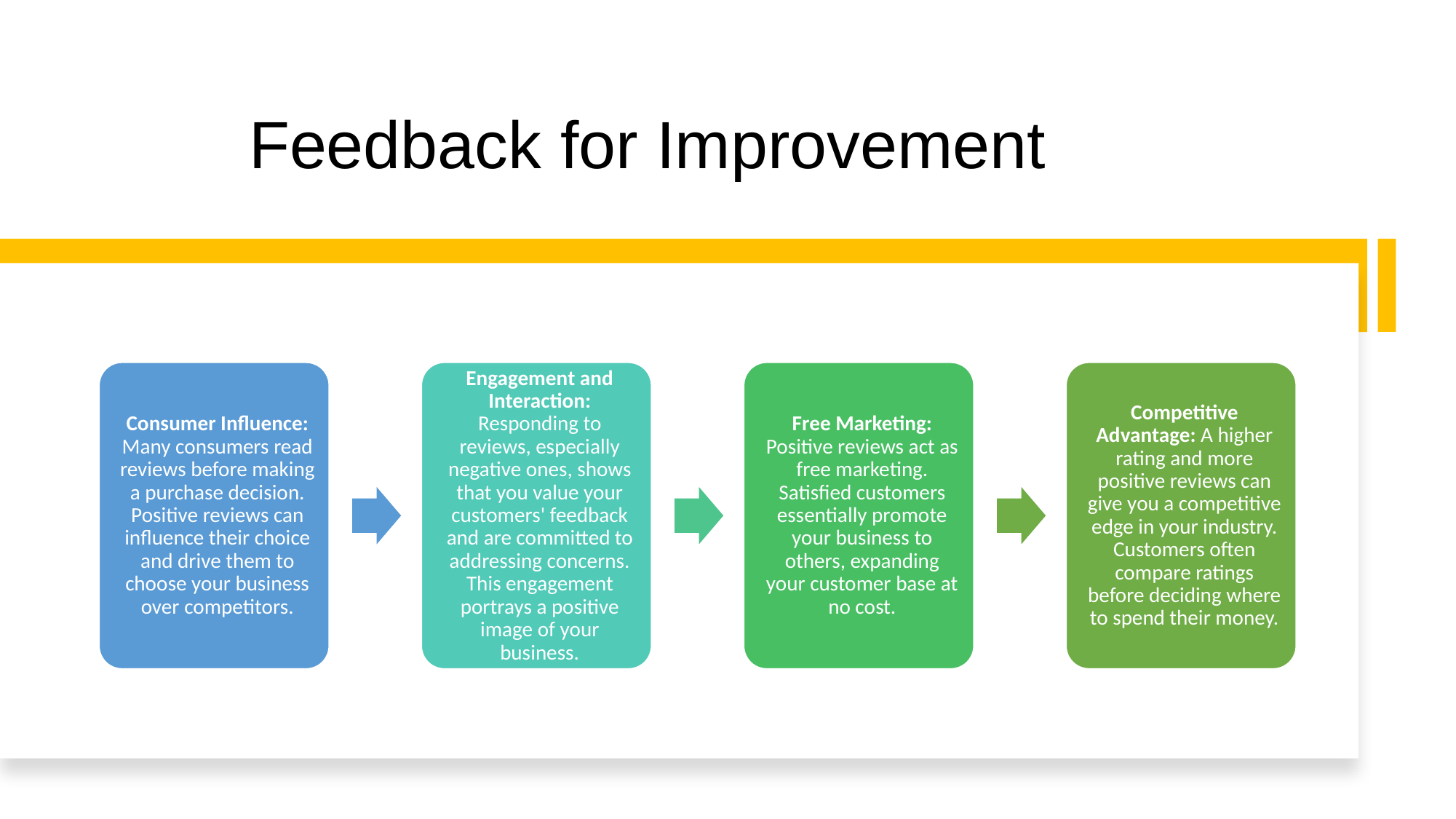

# Feedback for Improvement

Consumer Influence: Many consumers read reviews before making a purchase decision. Positive reviews can influence their choice and drive them to choose your business over competitors.

Engagement and Interaction: Responding to reviews, especially negative ones, shows that you value your customers' feedback and are committed to addressing concerns. This engagement portrays a positive image of your business.

Free Marketing: Positive reviews act as free marketing. Satisfied customers essentially promote your business to others, expanding your customer base at no cost.

Competitive Advantage: A higher rating and more positive reviews can give you a competitive edge in your industry. Customers often compare ratings before deciding where to spend their money.